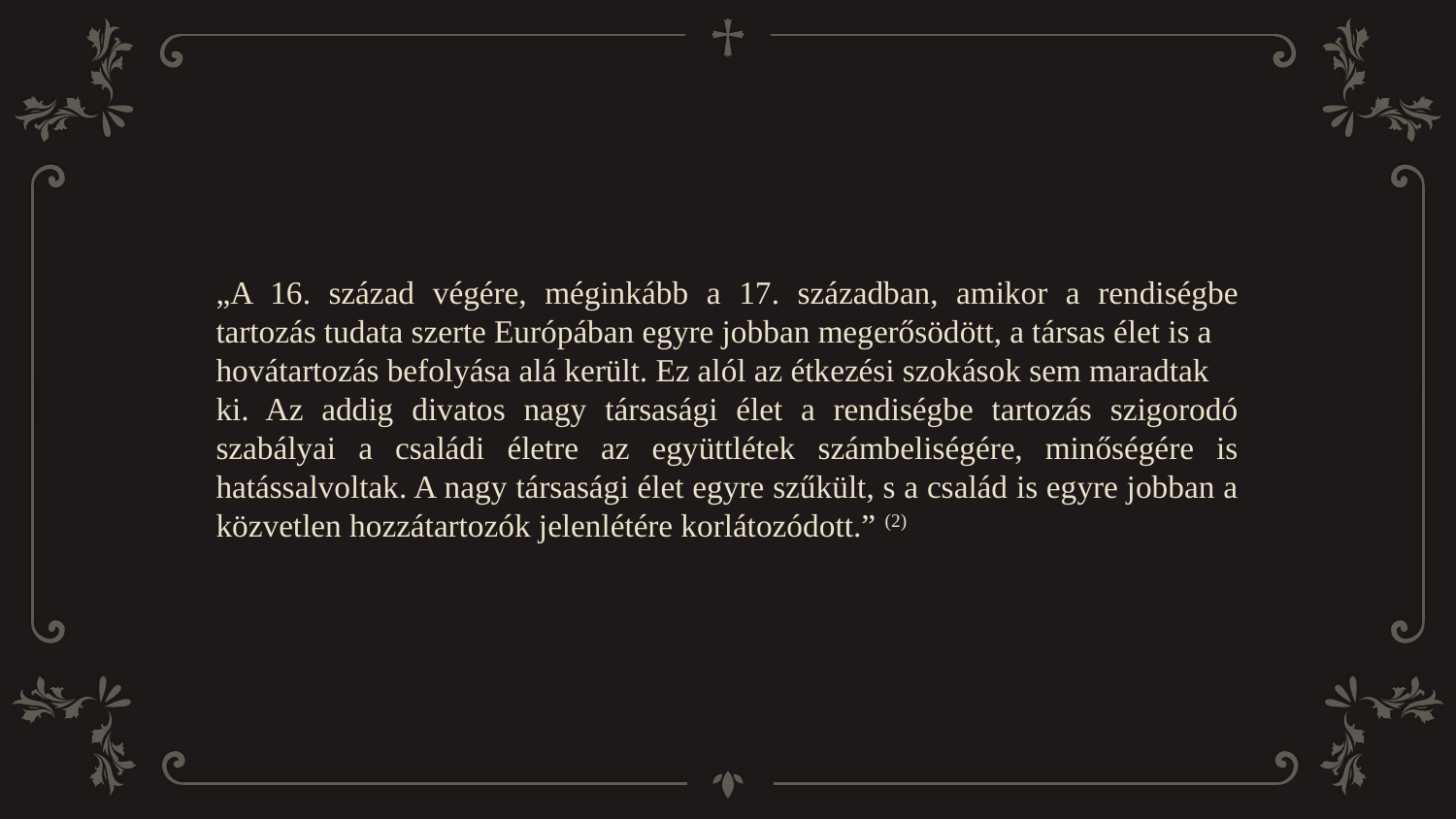

„A 16. század végére, méginkább a 17. században, amikor a rendiségbe tartozás tudata szerte Európában egyre jobban megerősödött, a társas élet is a
hovátartozás befolyása alá került. Ez alól az étkezési szokások sem maradtak
ki. Az addig divatos nagy társasági élet a rendiségbe tartozás szigorodó szabályai a családi életre az együttlétek számbeliségére, minőségére is hatássalvoltak. A nagy társasági élet egyre szűkült, s a család is egyre jobban a közvetlen hozzátartozók jelenlétére korlátozódott.” (2)